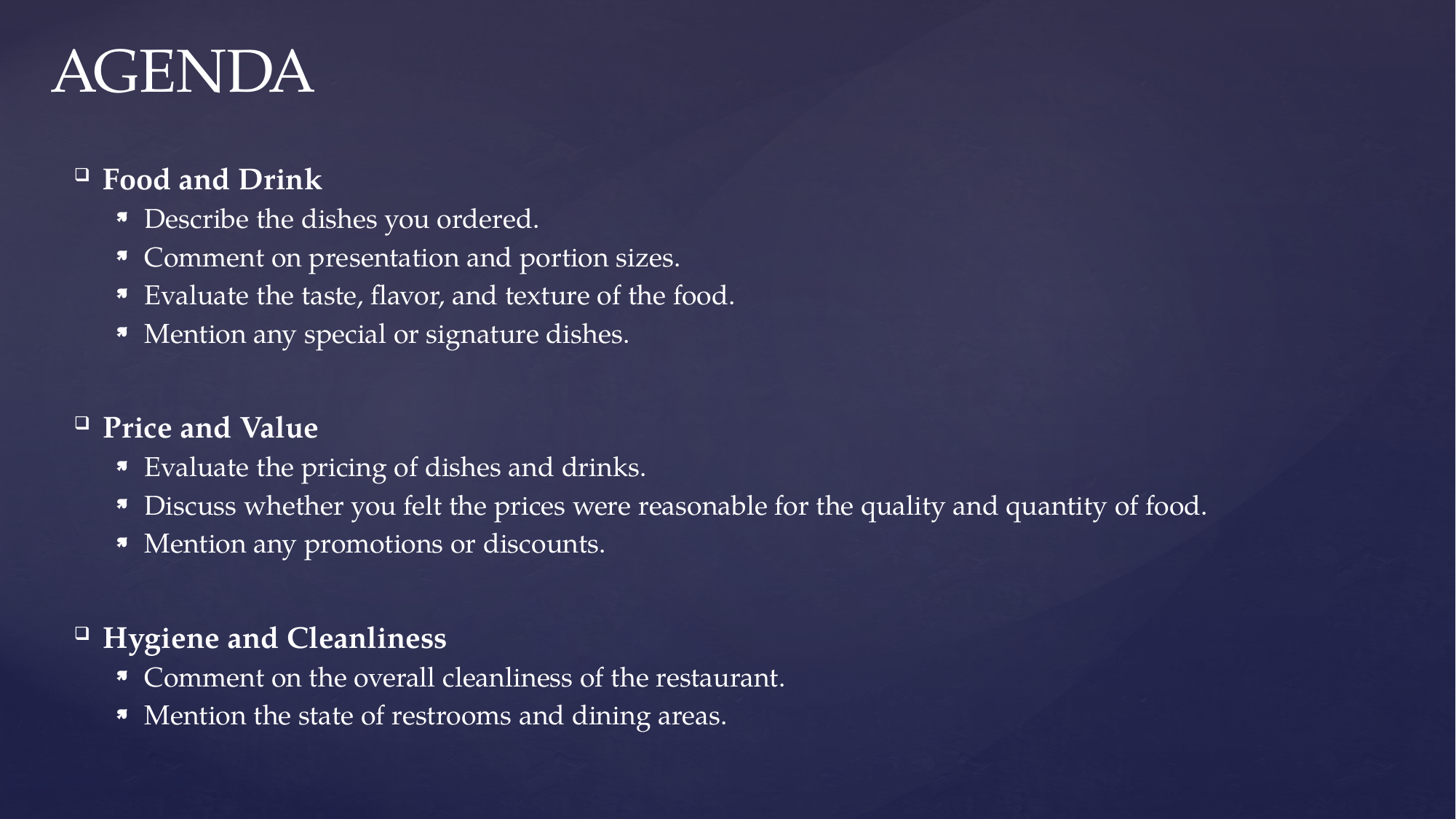

# AGENDA
Food and Drink
Describe the dishes you ordered.
Comment on presentation and portion sizes.
Evaluate the taste, flavor, and texture of the food.
Mention any special or signature dishes.

Price and Value
Evaluate the pricing of dishes and drinks.
Discuss whether you felt the prices were reasonable for the quality and quantity of food.
Mention any promotions or discounts.

Hygiene and Cleanliness
Comment on the overall cleanliness of the restaurant.
Mention the state of restrooms and dining areas.